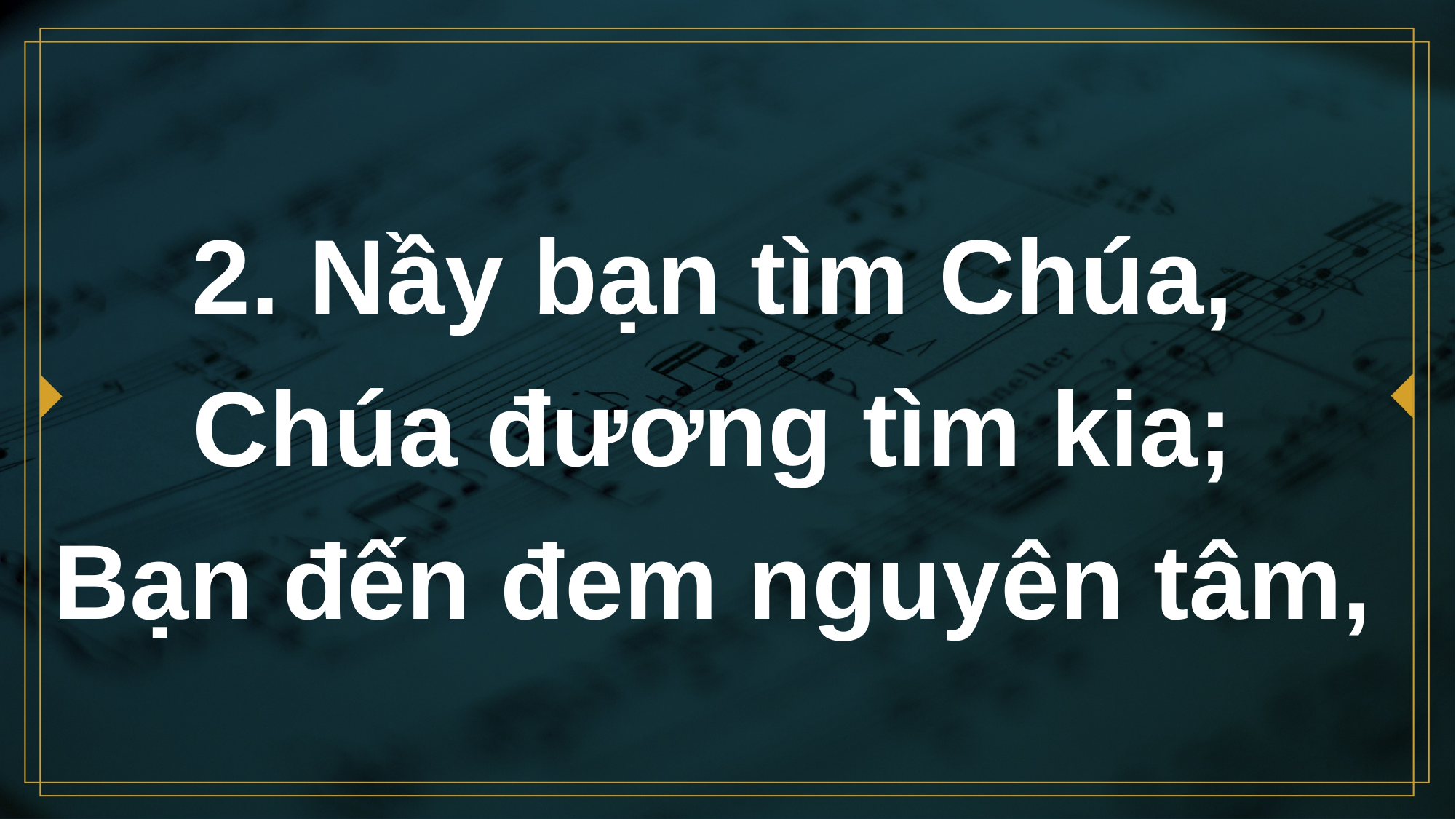

# 2. Nầy bạn tìm Chúa, Chúa đương tìm kia; Bạn đến đem nguyên tâm,